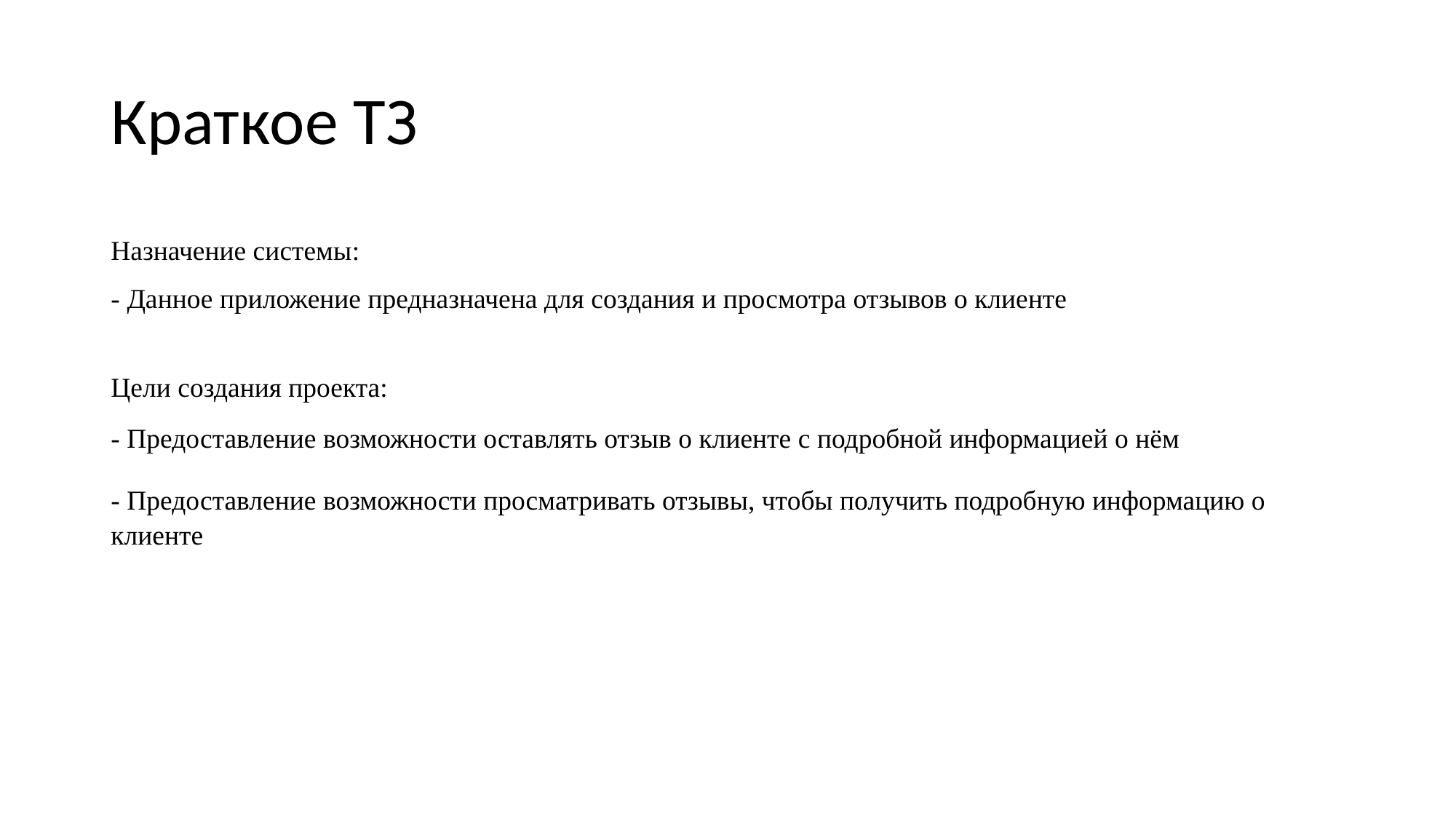

# Краткое ТЗ
Назначение системы:
- Данное приложение предназначена для создания и просмотра отзывов о клиенте

Цели создания проекта:
- Предоставление возможности оставлять отзыв о клиенте с подробной информацией о нём
- Предоставление возможности просматривать отзывы, чтобы получить подробную информацию о клиенте